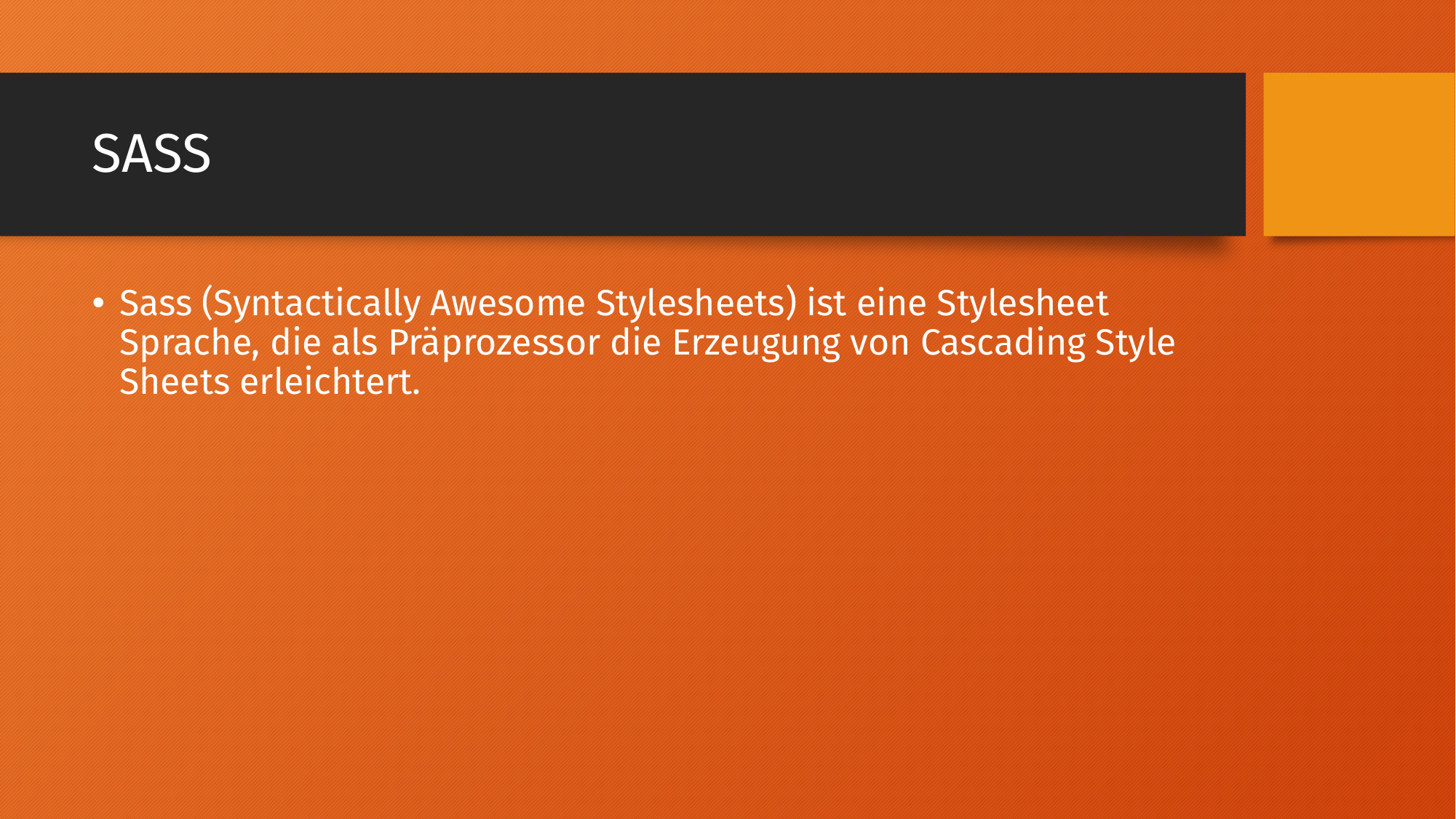

# SASS
Sass (Syntactically Awesome Stylesheets) ist eine Stylesheet Sprache, die als Präprozessor die Erzeugung von Cascading Style Sheets erleichtert.